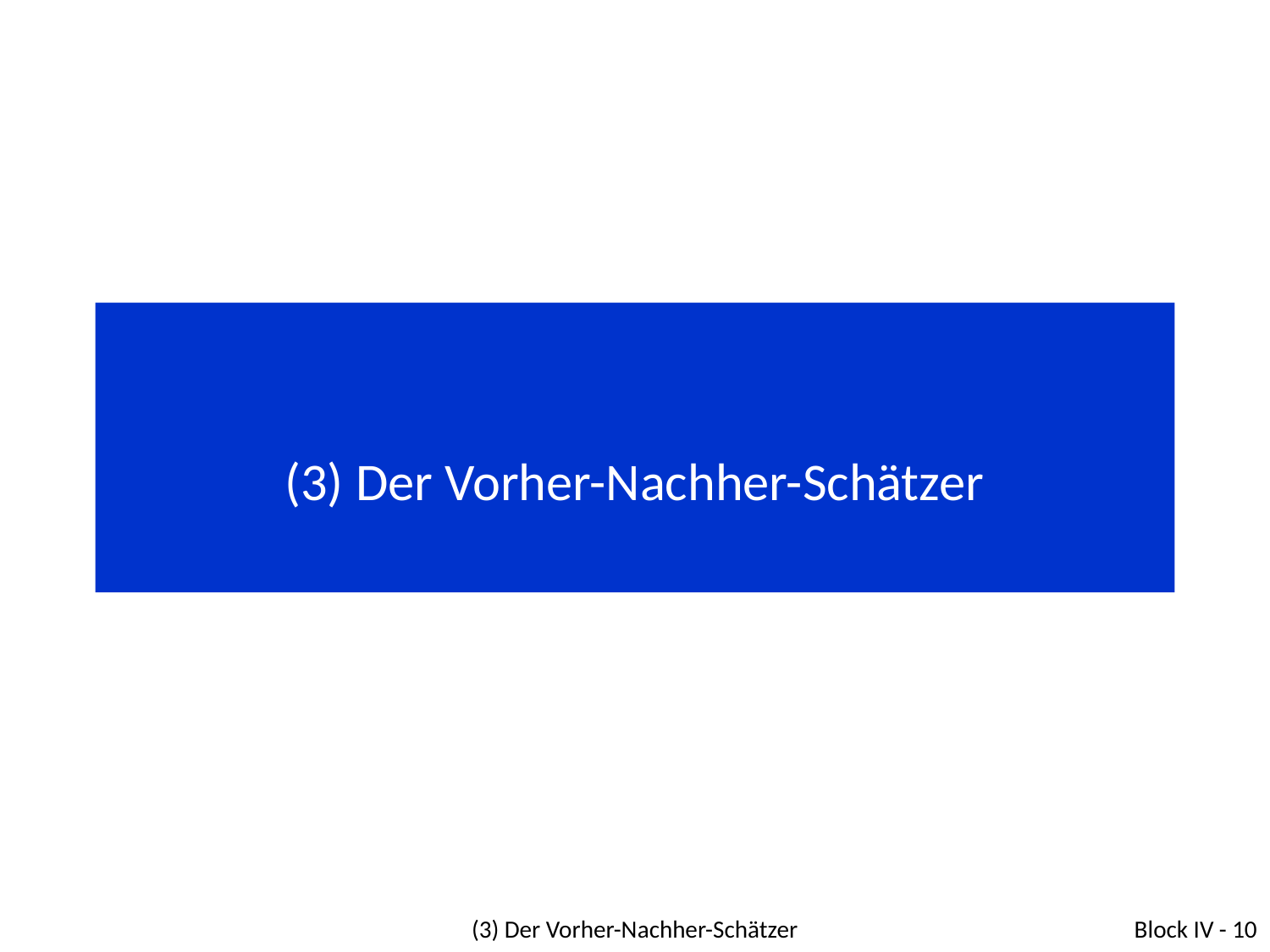

# (3) Der Vorher-Nachher-Schätzer
(3) Der Vorher-Nachher-Schätzer
Block IV - 10